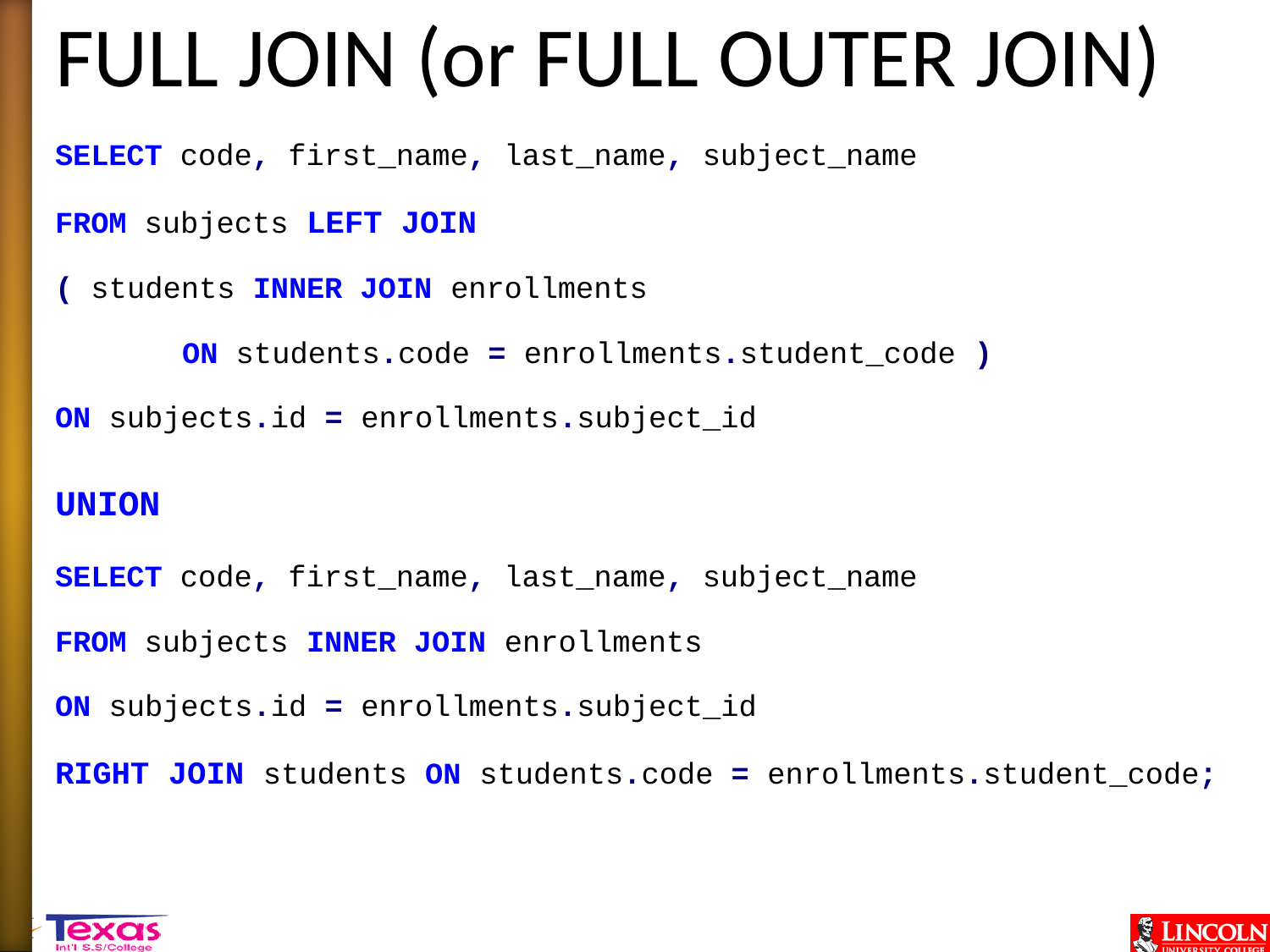

# FULL JOIN (or FULL OUTER JOIN)
SELECT code, first_name, last_name, subject_name
FROM subjects LEFT JOIN
( students INNER JOIN enrollments
ON students.code = enrollments.student_code )
ON subjects.id = enrollments.subject_id

UNION
SELECT code, first_name, last_name, subject_name
FROM subjects INNER JOIN enrollments
ON subjects.id = enrollments.subject_id
RIGHT JOIN students ON students.code = enrollments.student_code;